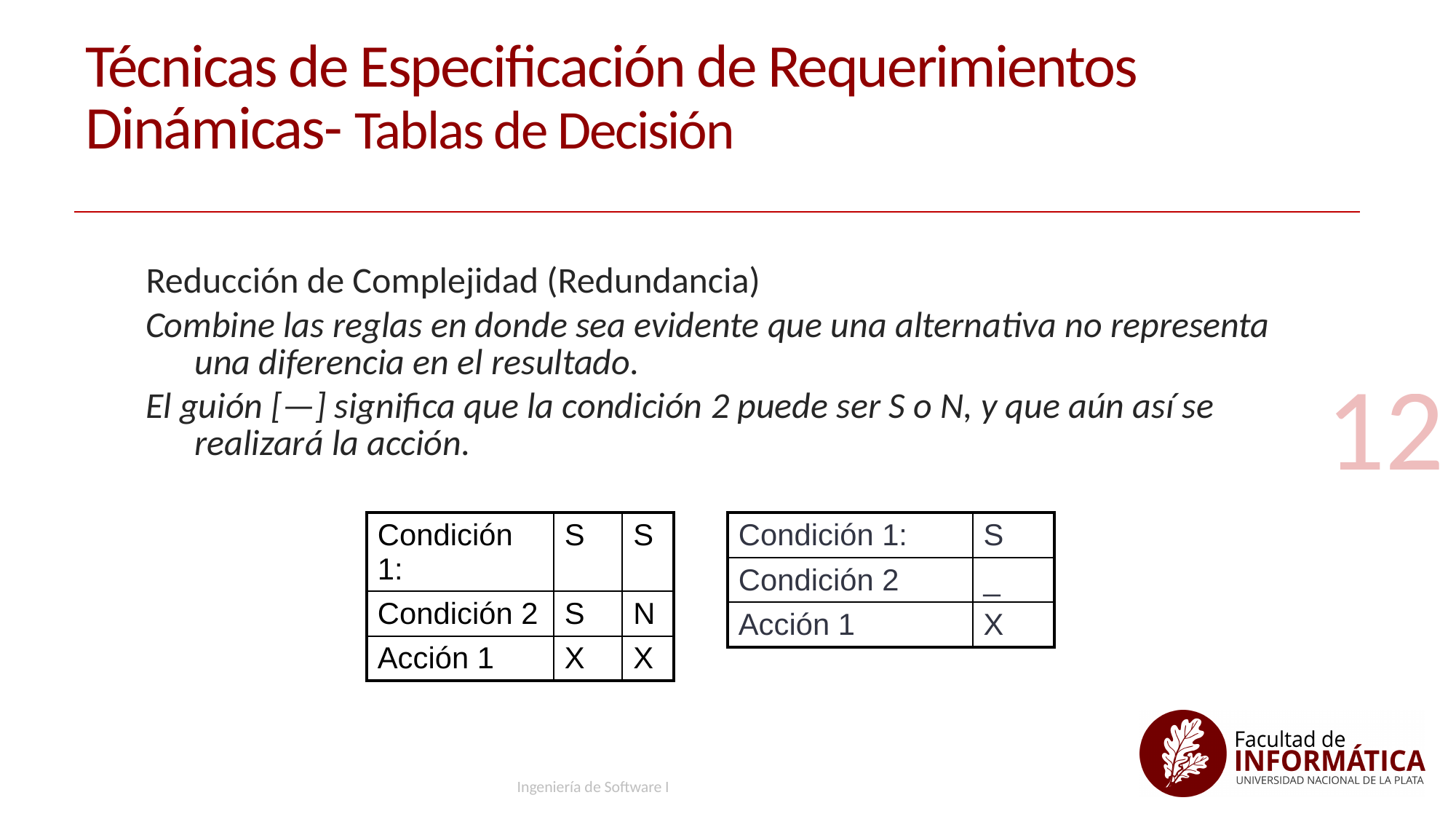

# Técnicas de Especificación de Requerimientos Dinámicas- Tablas de Decisión
Tablas de Decisión
Reducción de Complejidad (Redundancia)
Combine las reglas en donde sea evidente que una alternativa no representa una diferencia en el resultado.
El guión [—] significa que la condición 2 puede ser S o N, y que aún así se realizará la acción.

12
| Condición 1: | S | S |
| --- | --- | --- |
| Condición 2 | S | N |
| Acción 1 | X | X |
| Condición 1: | S |
| --- | --- |
| Condición 2 | \_ |
| Acción 1 | X |
Ingeniería de Software I